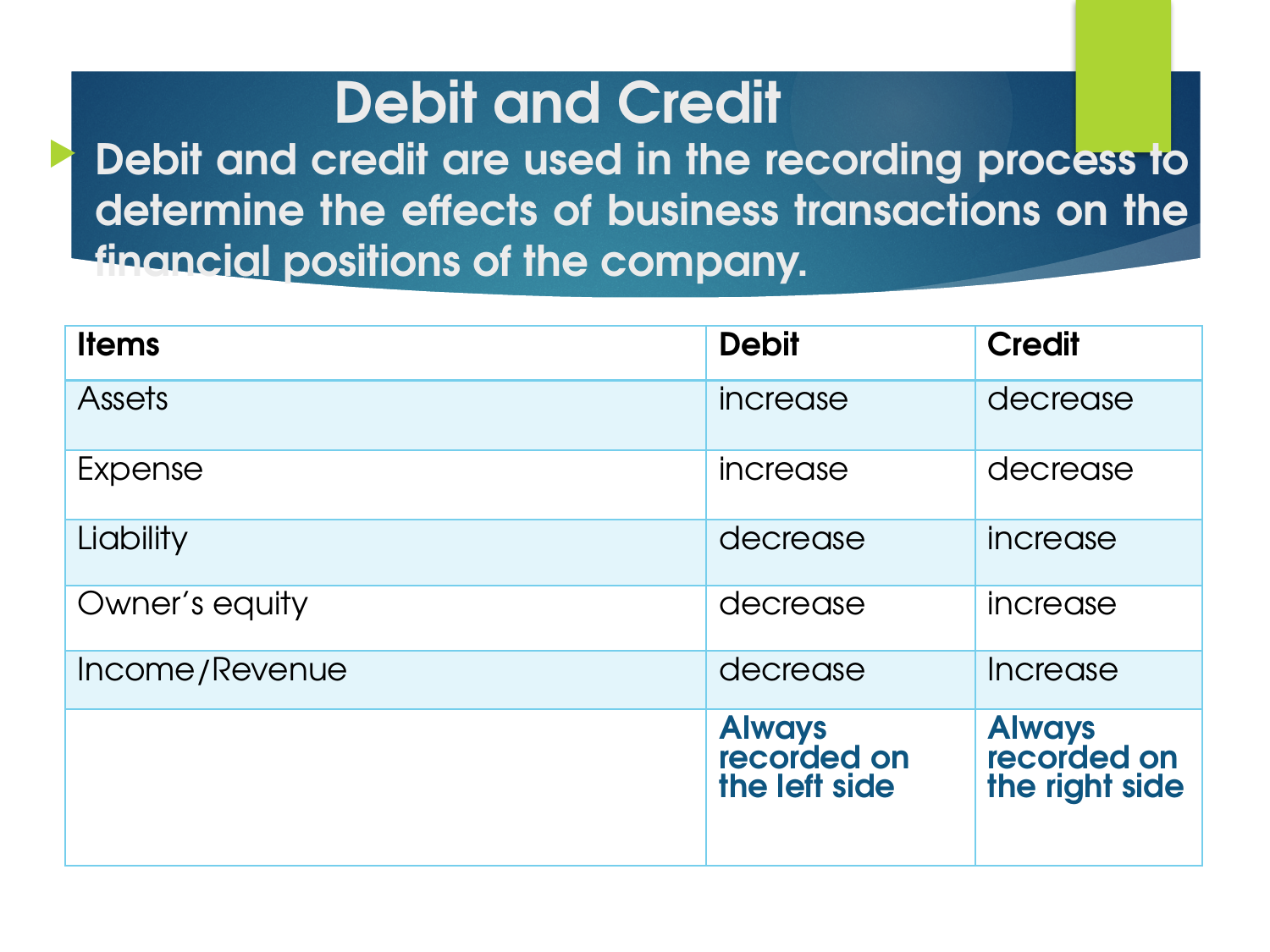

# Debit and Credit
Debit and credit are used in the recording process to determine the effects of business transactions on the financial positions of the company.

| Items | Debit | Credit |
| --- | --- | --- |
| Assets | increase | decrease |
| Expense | increase | decrease |
| Liability | decrease | increase |
| Owner’s equity | decrease | increase |
| Income/Revenue | decrease | Increase |
|  | Always recorded on the left side | Always recorded on the right side |